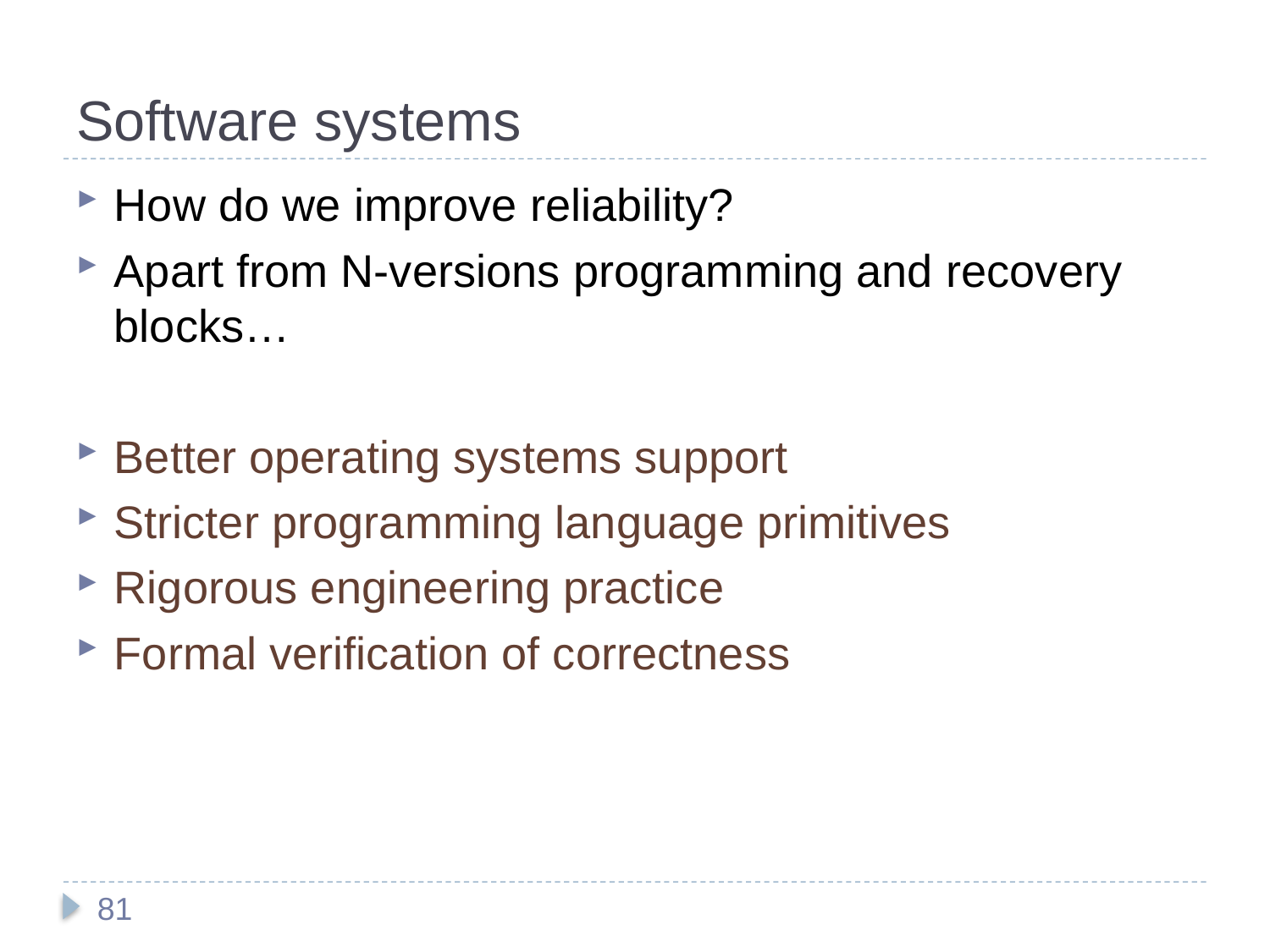

# Software systems
How do we improve reliability?
Apart from N-versions programming and recovery blocks…

Better operating systems support
Stricter programming language primitives
Rigorous engineering practice
Formal verification of correctness
81